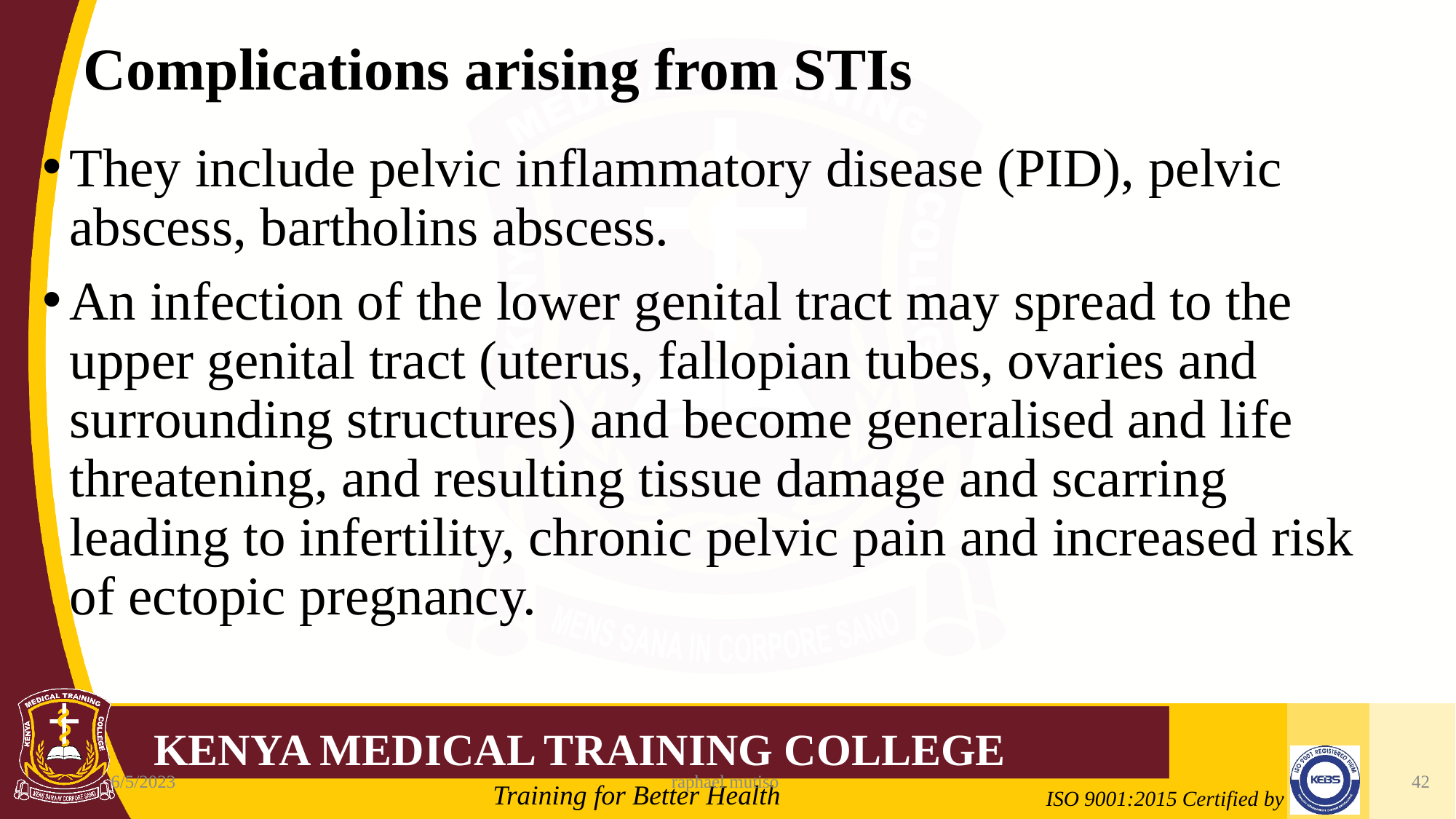

# Complications arising from STIs
They include pelvic inflammatory disease (PID), pelvic abscess, bartholins abscess.
An infection of the lower genital tract may spread to the upper genital tract (uterus, fallopian tubes, ovaries and surrounding structures) and become generalised and life threatening, and resulting tissue damage and scarring leading to infertility, chronic pelvic pain and increased risk of ectopic pregnancy.
6/5/2023
raphael mutiso
42